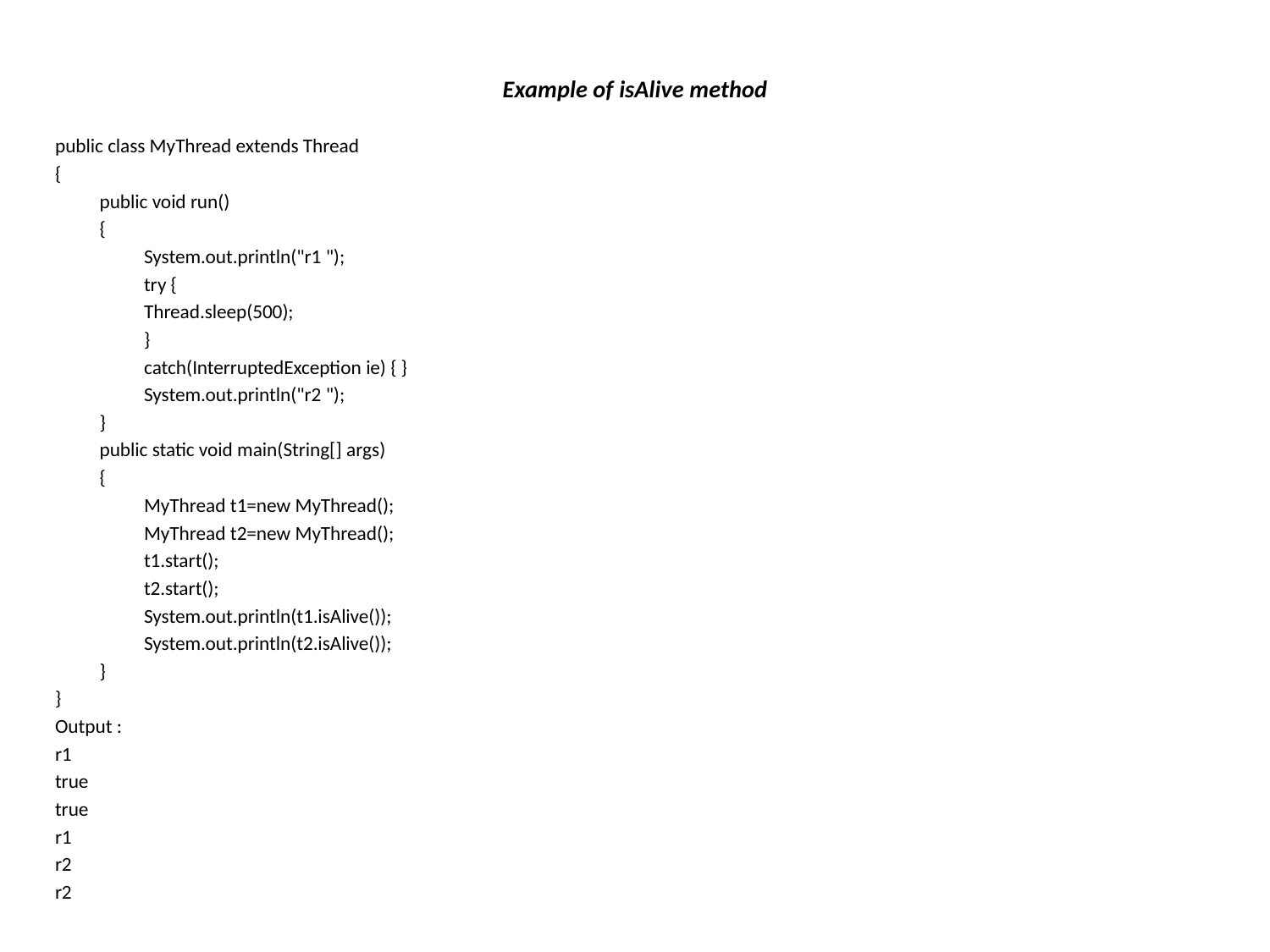

# Example of isAlive method
public class MyThread extends Thread
{
	public void run()
	{
		System.out.println("r1 ");
		try {
        		Thread.sleep(500);
    		}
    		catch(InterruptedException ie) { }
       		System.out.println("r2 ");
  	}
	public static void main(String[] args)
	{
		MyThread t1=new MyThread();
		MyThread t2=new MyThread();
		t1.start();
		t2.start();
		System.out.println(t1.isAlive());
		System.out.println(t2.isAlive());
	}
}
Output :
r1
true
true
r1
r2
r2